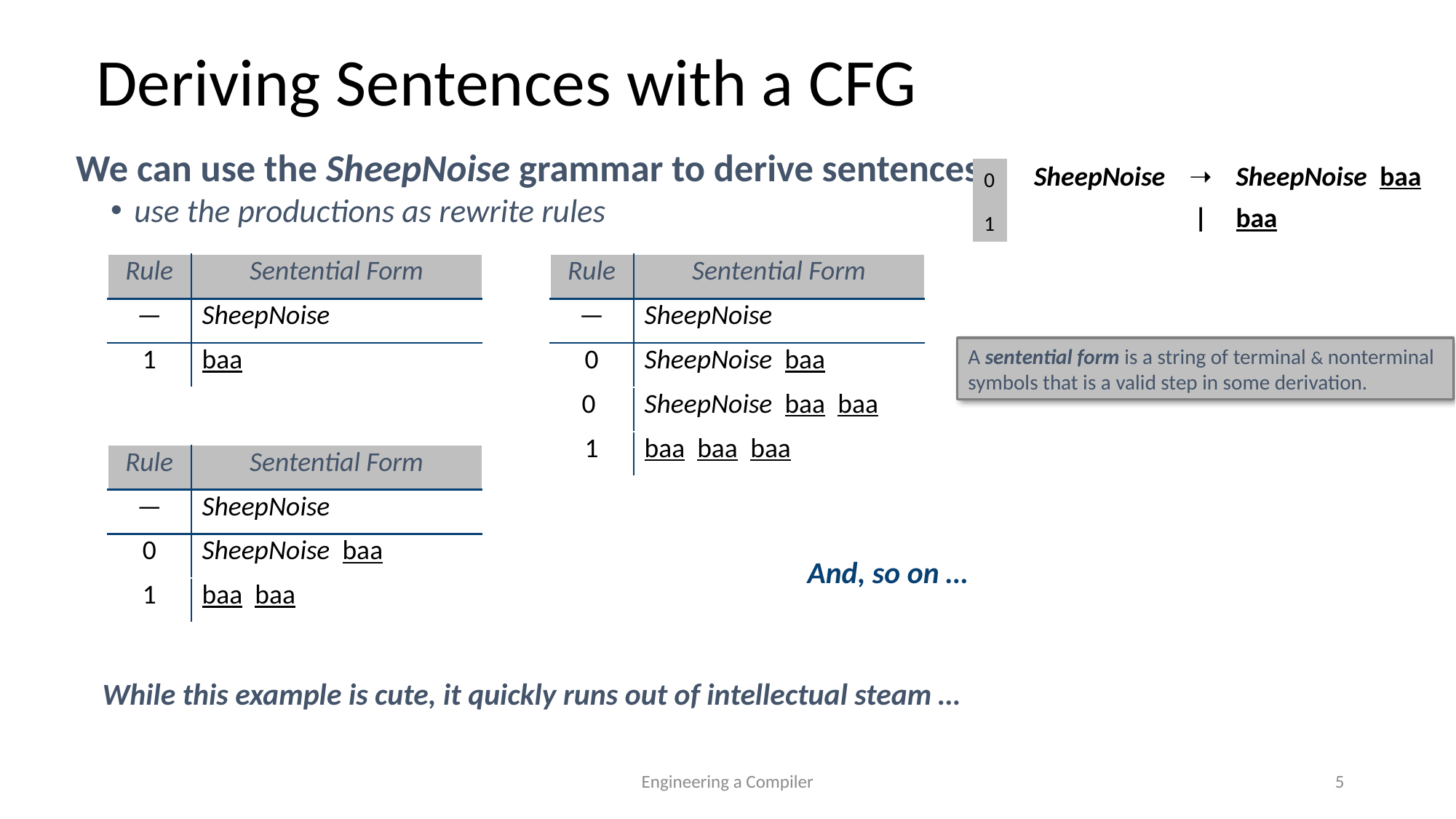

Deriving Sentences with a CFG
We can use the SheepNoise grammar to derive sentences
use the productions as rewrite rules
| 0 | SheepNoise | ➝ | SheepNoise baa |
| --- | --- | --- | --- |
| 1 |  | | | baa |
| Rule | Sentential Form |
| --- | --- |
| — | SheepNoise |
| 1 | baa |
| Rule | Sentential Form |
| --- | --- |
| — | SheepNoise |
| 0 | SheepNoise baa |
| 0 | SheepNoise baa baa |
| 1 | baa baa baa |
A sentential form is a string of terminal & nonterminal symbols that is a valid step in some derivation.
| Rule | Sentential Form |
| --- | --- |
| — | SheepNoise |
| 0 | SheepNoise baa |
| 1 | baa baa |
And, so on …
While this example is cute, it quickly runs out of intellectual steam …
Engineering a Compiler
5